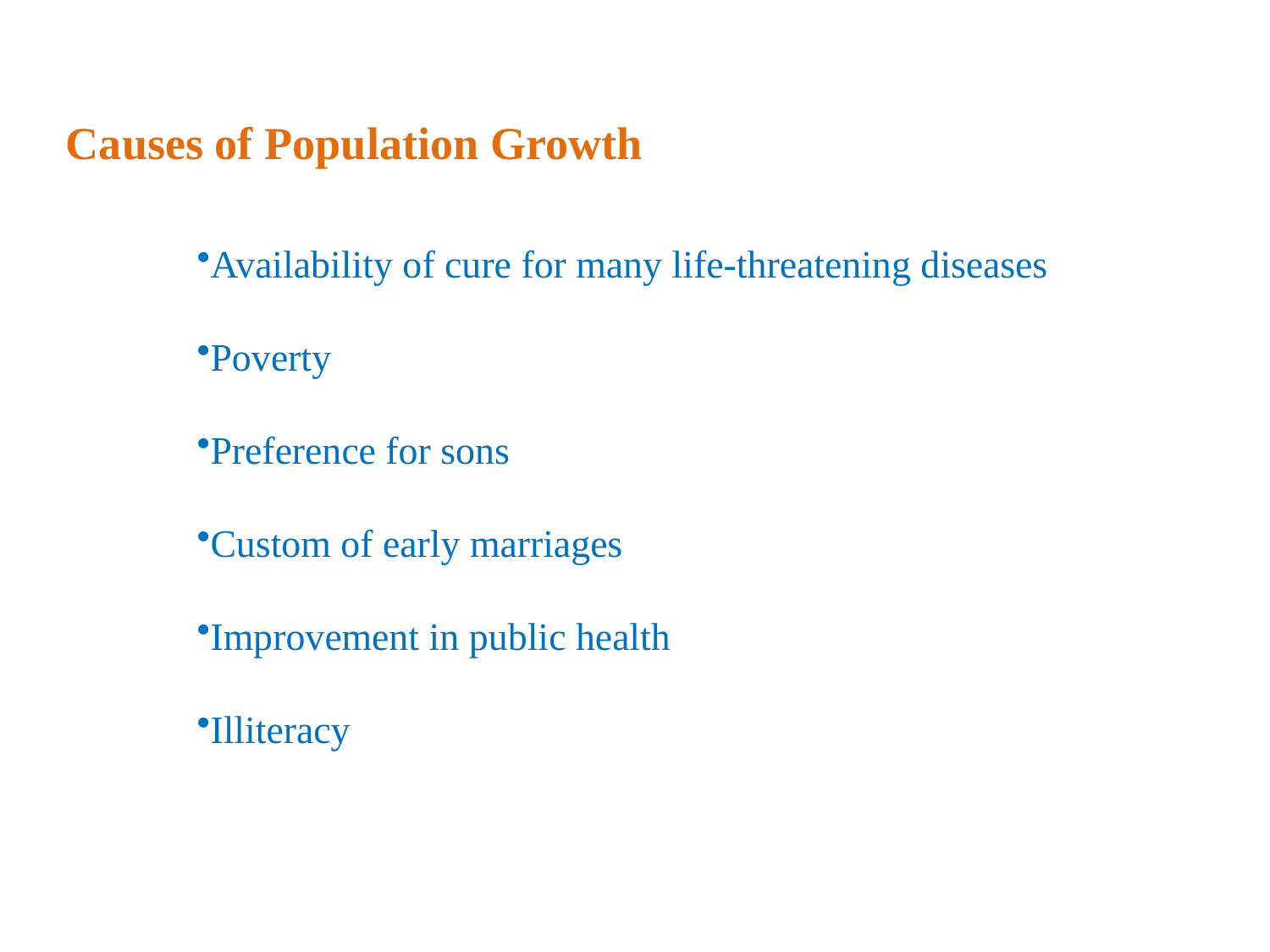

Causes of Population Growth
Availability of cure for many life-threatening diseases

Poverty

Preference for sons

Custom of early marriages

Improvement in public health

Illiteracy